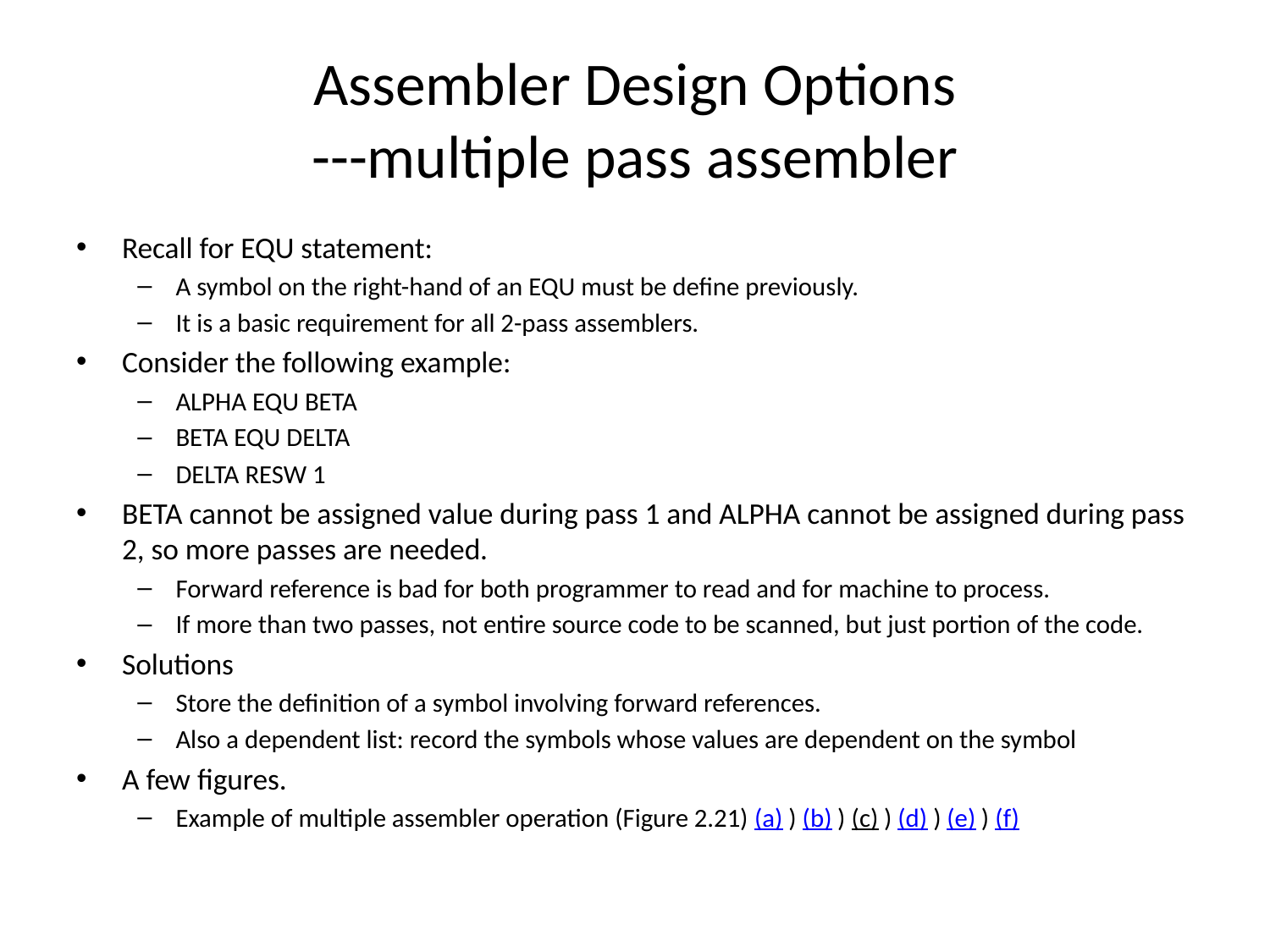

# Assembler Design Options ---multiple pass assembler
Recall for EQU statement:
A symbol on the right-hand of an EQU must be define previously.
It is a basic requirement for all 2-pass assemblers.
Consider the following example:
ALPHA EQU BETA
BETA EQU DELTA
DELTA RESW 1
BETA cannot be assigned value during pass 1 and ALPHA cannot be assigned during pass 2, so more passes are needed.
Forward reference is bad for both programmer to read and for machine to process.
If more than two passes, not entire source code to be scanned, but just portion of the code.
Solutions
Store the definition of a symbol involving forward references.
Also a dependent list: record the symbols whose values are dependent on the symbol
A few figures.
Example of multiple assembler operation (Figure 2.21) (a) ) (b) ) (c) ) (d) ) (e) ) (f)